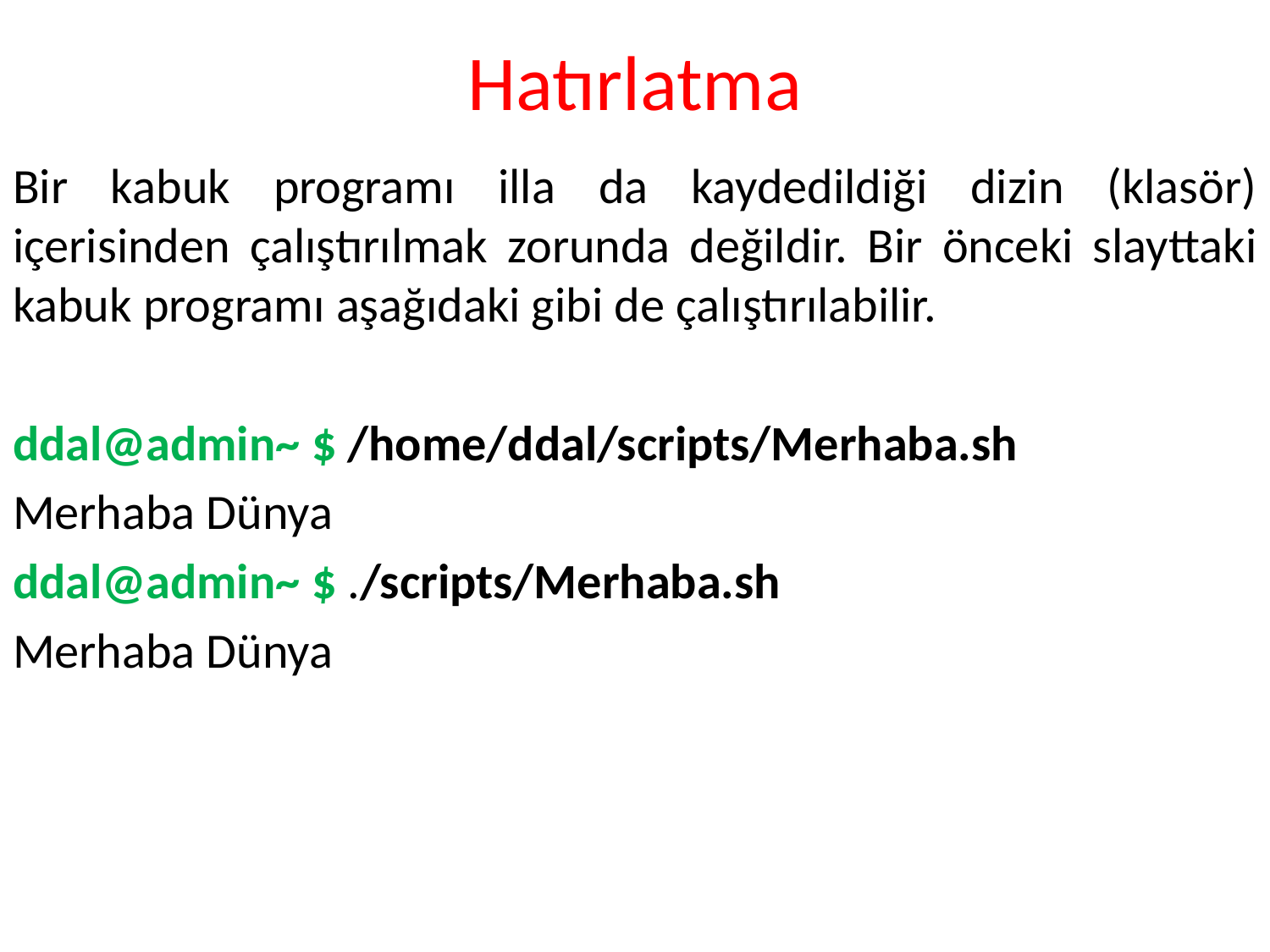

# Hatırlatma
Bir kabuk programı illa da kaydedildiği dizin (klasör) içerisinden çalıştırılmak zorunda değildir. Bir önceki slayttaki kabuk programı aşağıdaki gibi de çalıştırılabilir.

ddal@admin~ $ /home/ddal/scripts/Merhaba.sh
Merhaba Dünya
ddal@admin~ $ ./scripts/Merhaba.sh
Merhaba Dünya